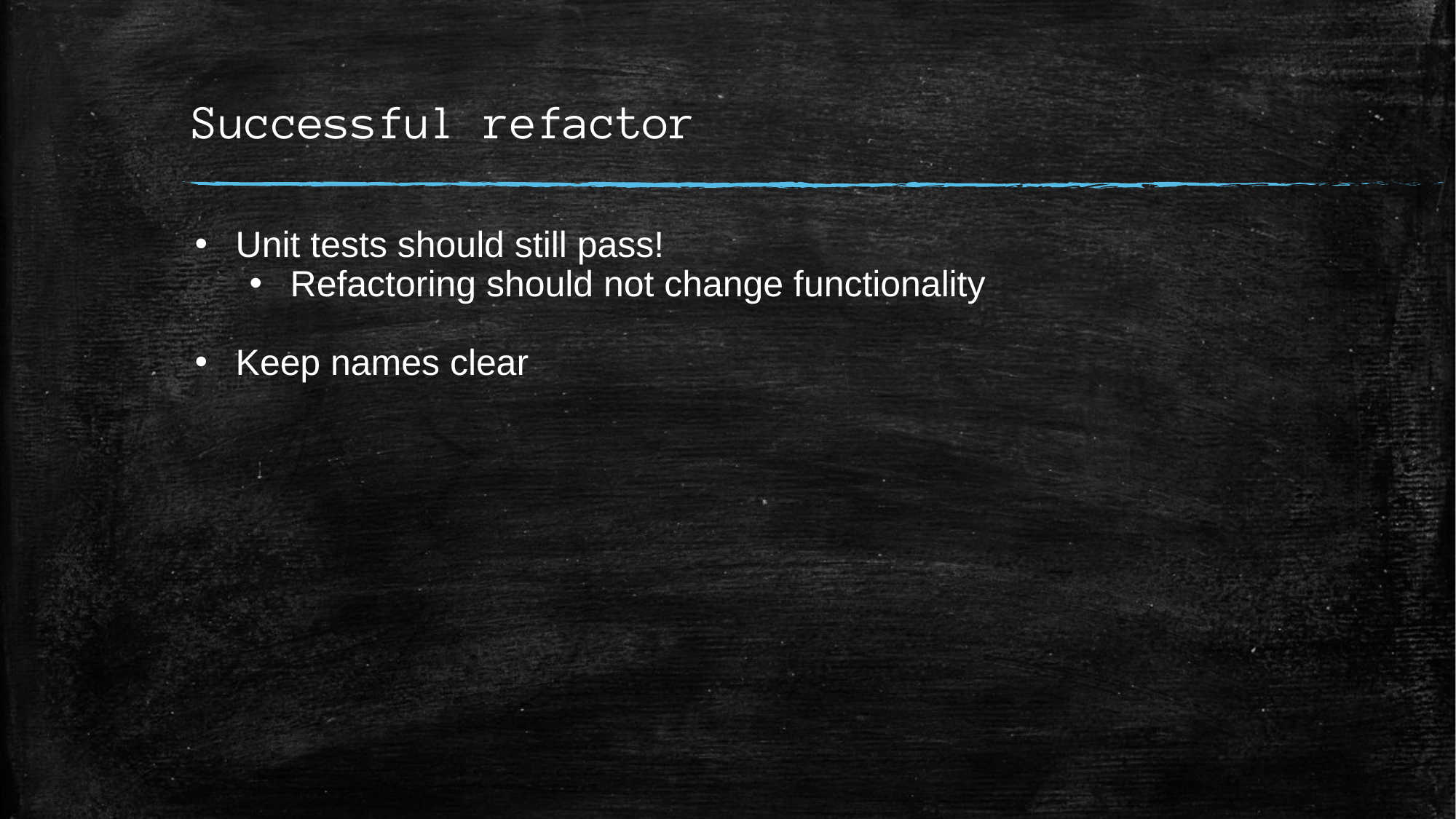

# Successful refactor

Unit tests should still pass!
Refactoring should not change functionality

Keep names clear